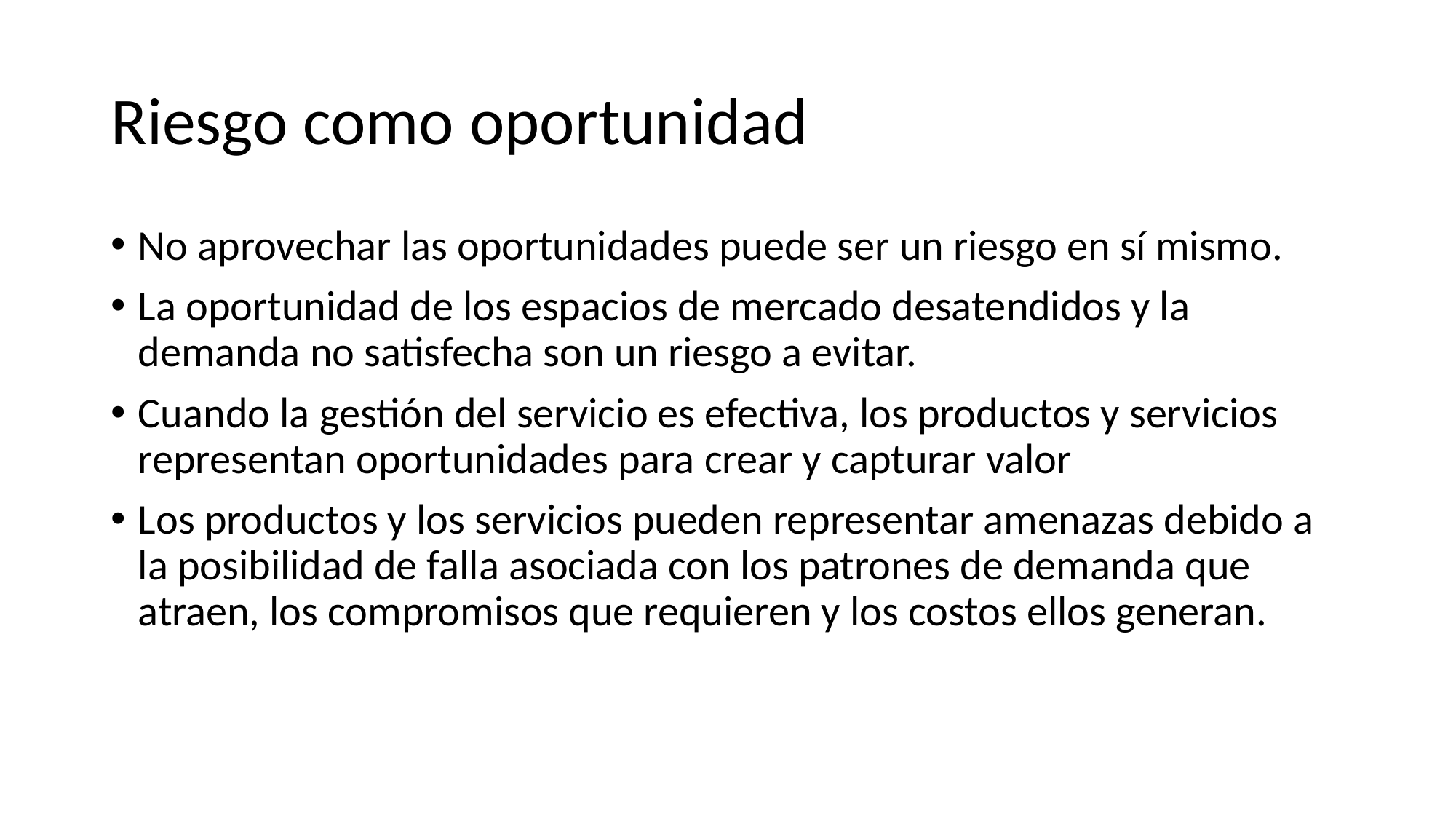

# Riesgo como oportunidad
No aprovechar las oportunidades puede ser un riesgo en sí mismo.
La oportunidad de los espacios de mercado desatendidos y la demanda no satisfecha son un riesgo a evitar.
Cuando la gestión del servicio es efectiva, los productos y servicios representan oportunidades para crear y capturar valor
Los productos y los servicios pueden representar amenazas debido a la posibilidad de falla asociada con los patrones de demanda que atraen, los compromisos que requieren y los costos ellos generan.